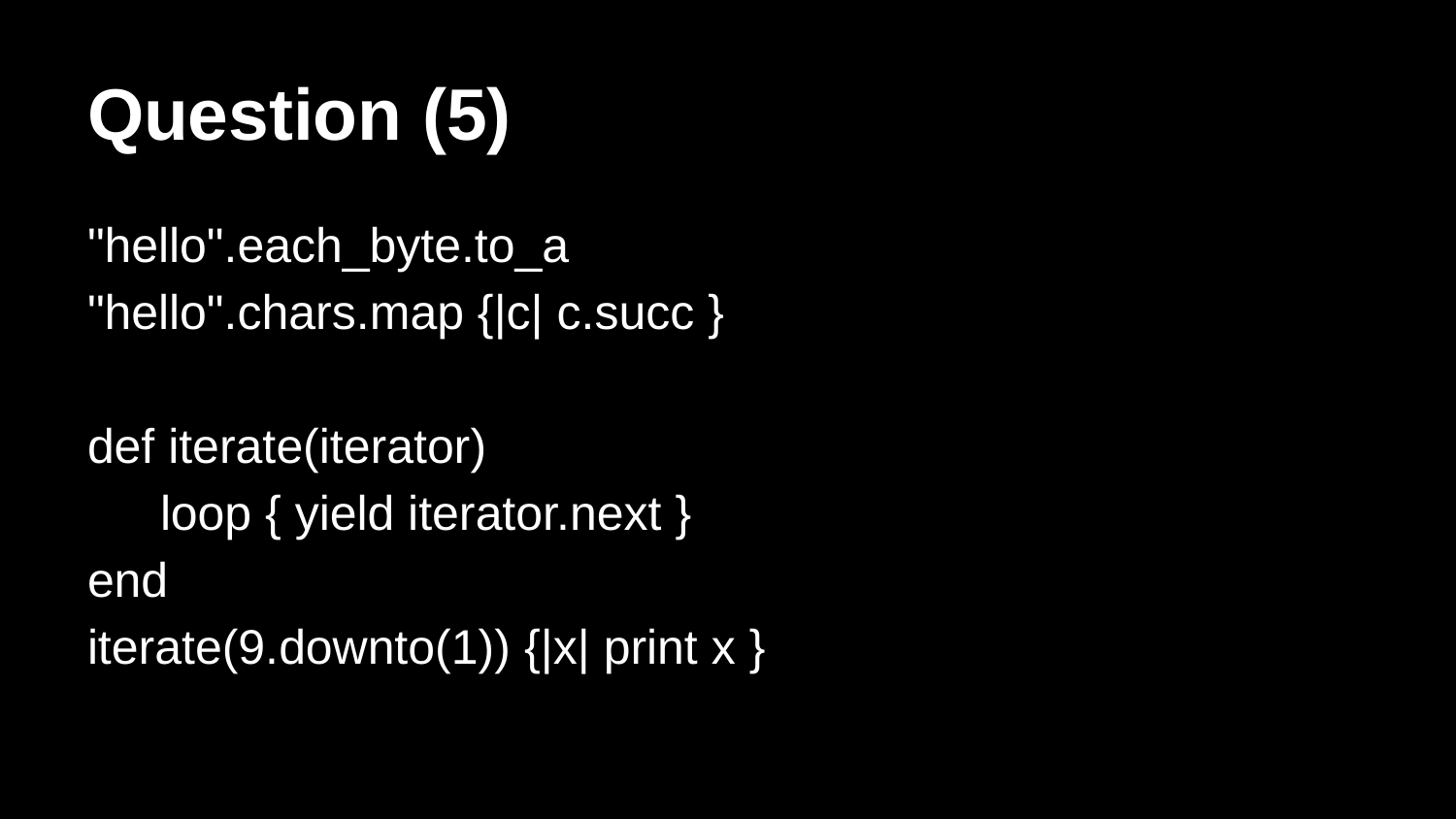

# Question (5)
"hello".each_byte.to_a
"hello".chars.map {|c| c.succ }

def iterate(iterator)
loop { yield iterator.next }
end
iterate(9.downto(1)) {|x| print x }